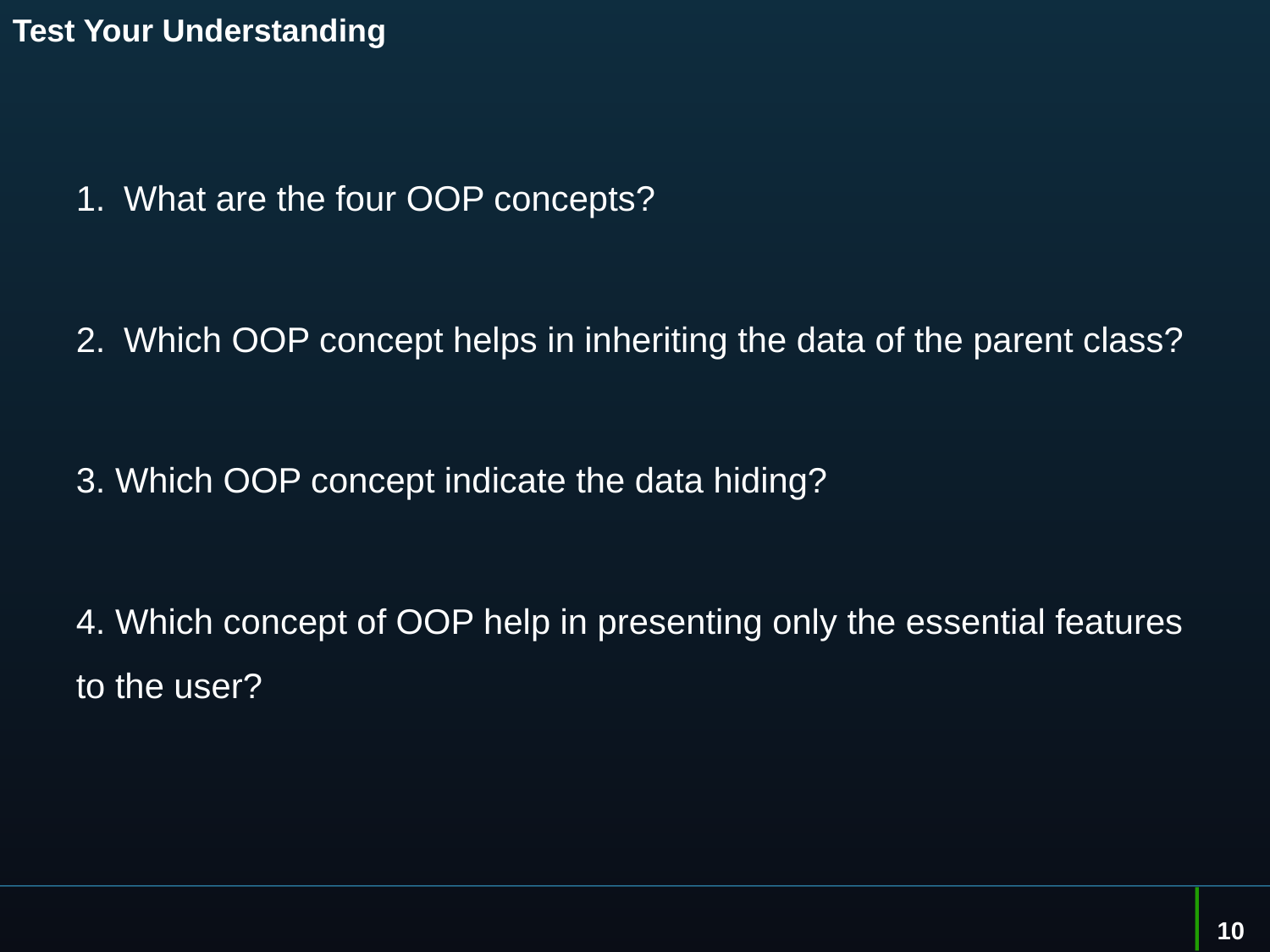

# Test Your Understanding
What are the four OOP concepts?

Which OOP concept helps in inheriting the data of the parent class?

3. Which OOP concept indicate the data hiding?

4. Which concept of OOP help in presenting only the essential features to the user?

10